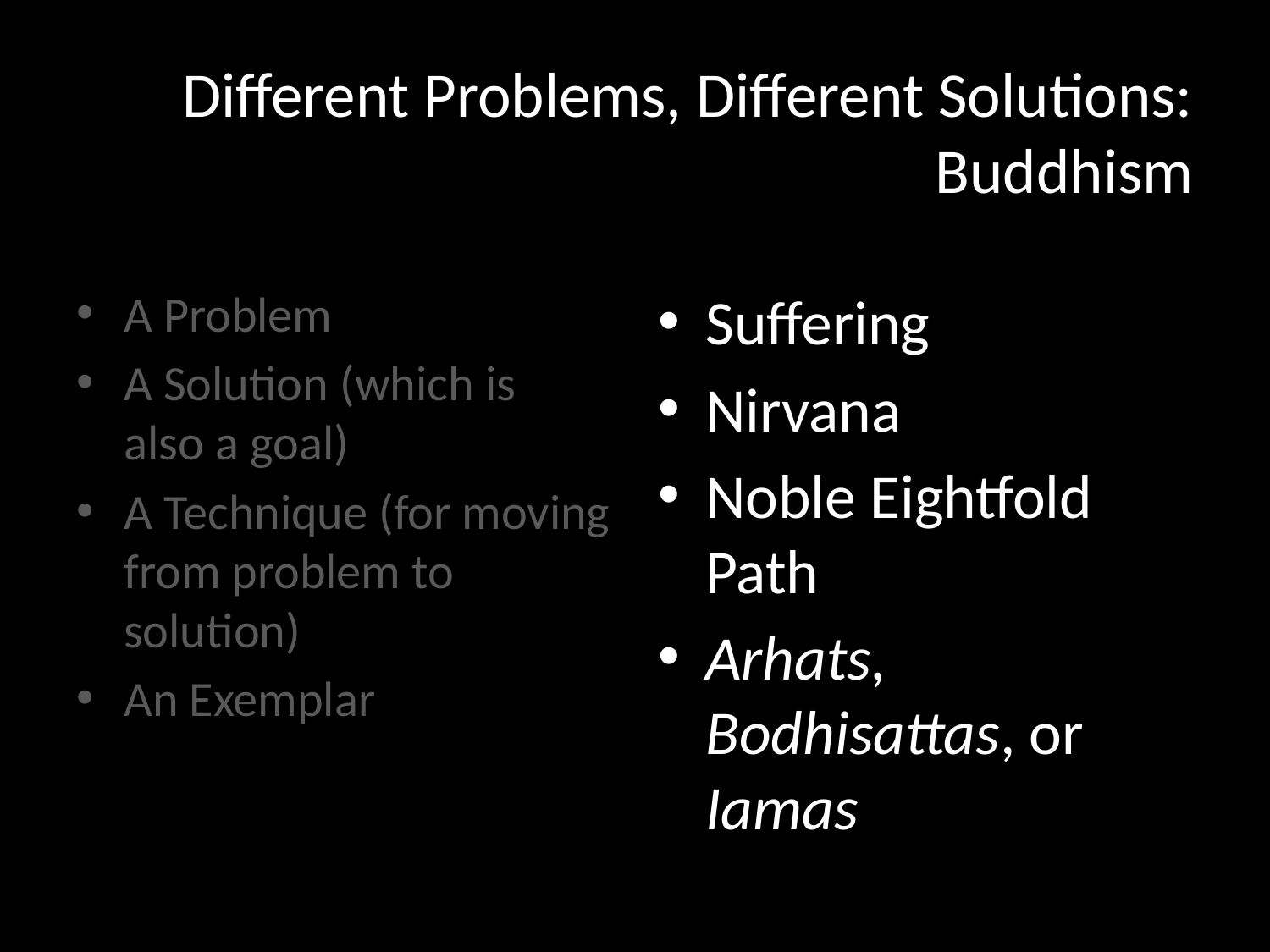

# Different Problems, Different Solutions: Buddhism
A Problem
A Solution (which is  also a goal)
A Technique (for moving from problem to solution)
An Exemplar

Suffering
Nirvana
Noble Eightfold Path
Arhats, Bodhisattas, or Iamas